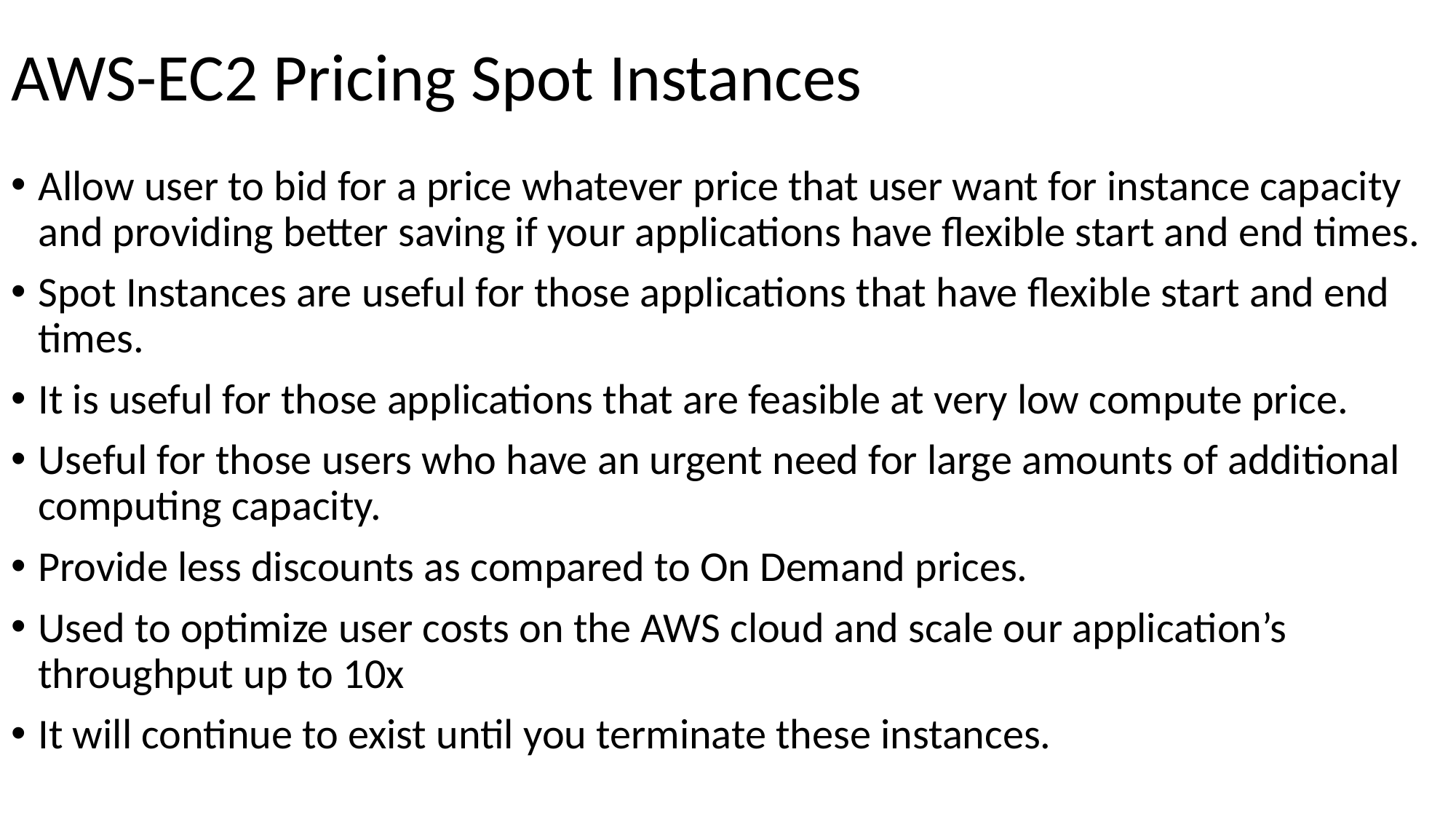

# AWS-EC2 Pricing Spot Instances
Allow user to bid for a price whatever price that user want for instance capacity and providing better saving if your applications have flexible start and end times.
Spot Instances are useful for those applications that have flexible start and end times.
It is useful for those applications that are feasible at very low compute price.
Useful for those users who have an urgent need for large amounts of additional computing capacity.
Provide less discounts as compared to On Demand prices.
Used to optimize user costs on the AWS cloud and scale our application’s throughput up to 10x
It will continue to exist until you terminate these instances.